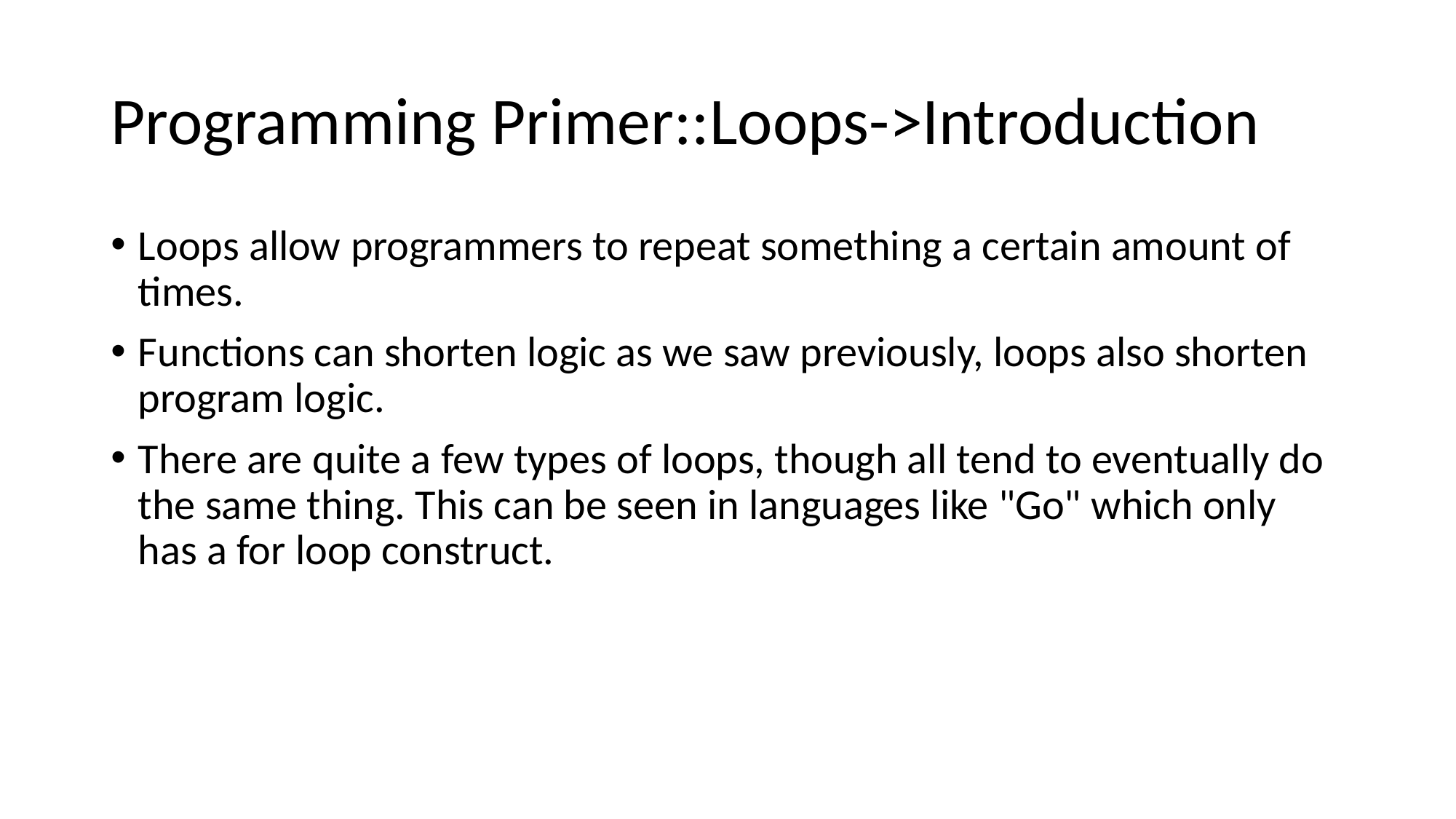

# Programming Primer::Loops->Introduction
Loops allow programmers to repeat something a certain amount of times.
Functions can shorten logic as we saw previously, loops also shorten program logic.
There are quite a few types of loops, though all tend to eventually do the same thing. This can be seen in languages like "Go" which only has a for loop construct.